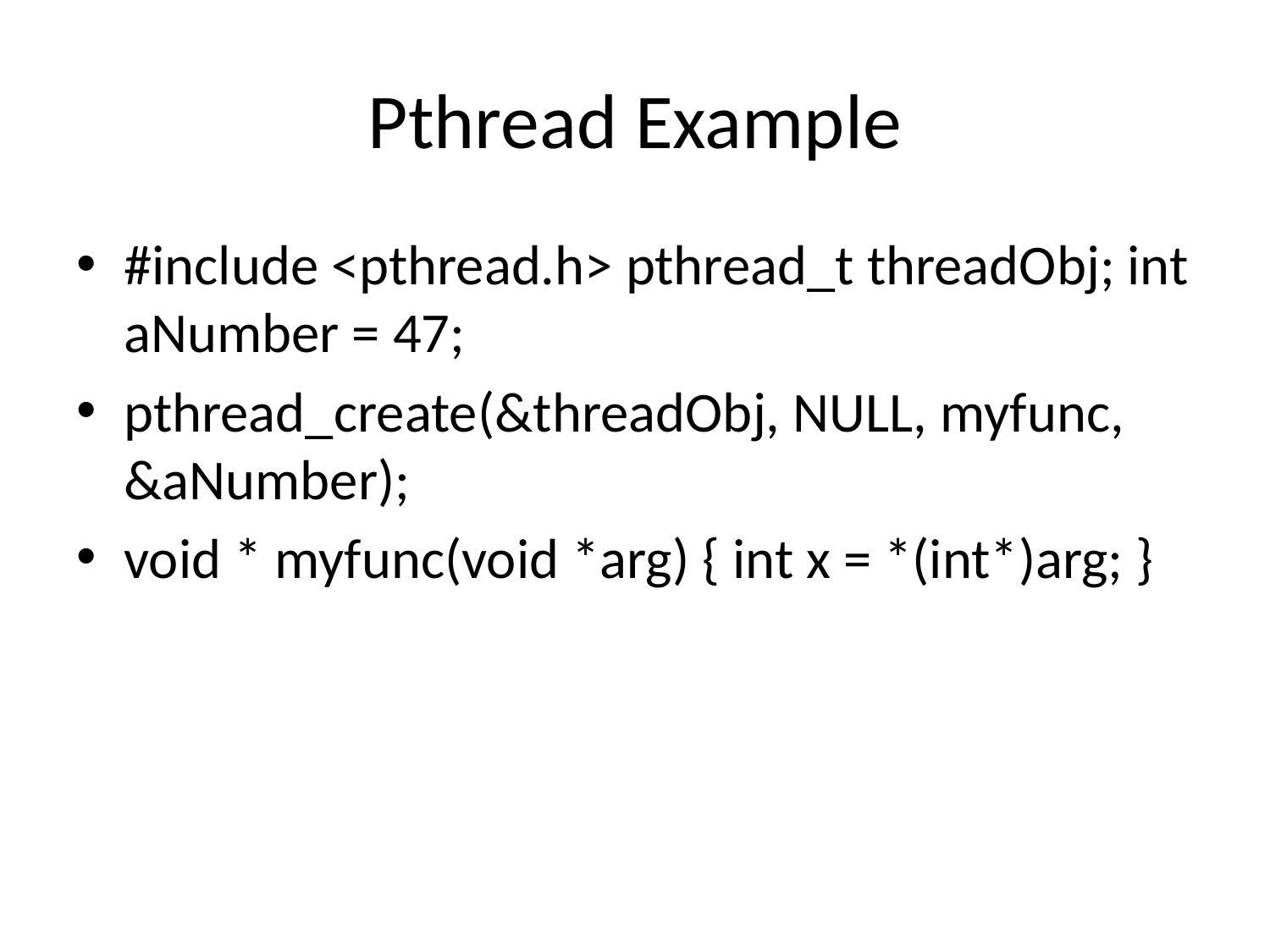

# Pthread Example
#include <pthread.h> pthread_t threadObj; int aNumber = 47;
pthread_create(&threadObj, NULL, myfunc, &aNumber);
void * myfunc(void *arg) { int x = *(int*)arg; }